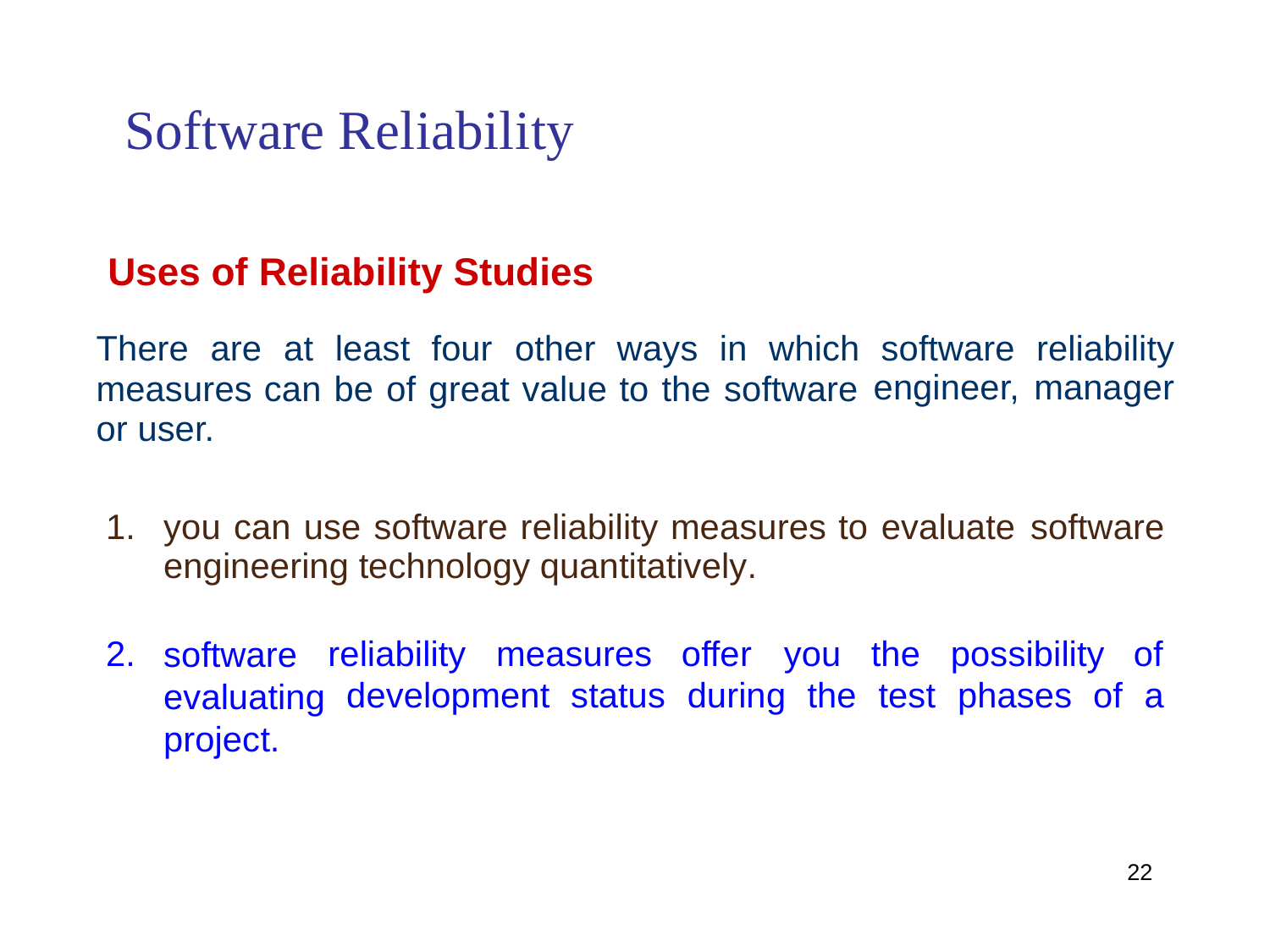

Software Reliability
Uses of Reliability Studies
There
are
at  least  four
other  ways
in
which
software
engineer,
reliability
manager
measures can be of great value to the software
or user.
1.
you can use software reliability measures to evaluate
engineering technology quantitatively.
software
2.
software
evaluating project.
reliability
measures   offer
you   the   possibility  of
development
status
during
the
test
phases
of
a
22